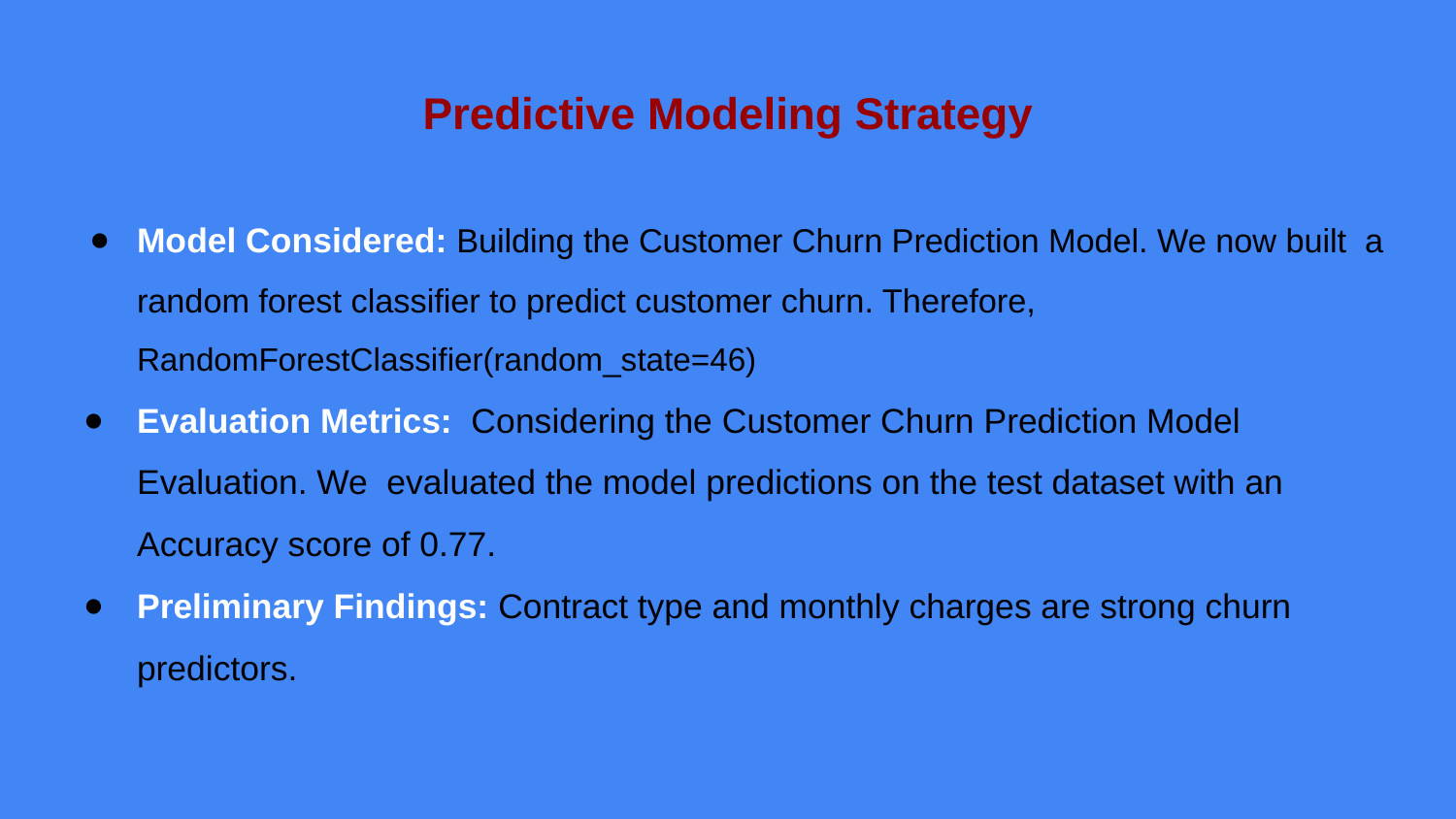

# Predictive Modeling Strategy
Model Considered: Building the Customer Churn Prediction Model. We now built  a random forest classifier to predict customer churn. Therefore,  RandomForestClassifier(random_state=46)
Evaluation Metrics:  Considering the Customer Churn Prediction Model Evaluation. We  evaluated the model predictions on the test dataset with an  Accuracy score of 0.77.
Preliminary Findings: Contract type and monthly charges are strong churn predictors.